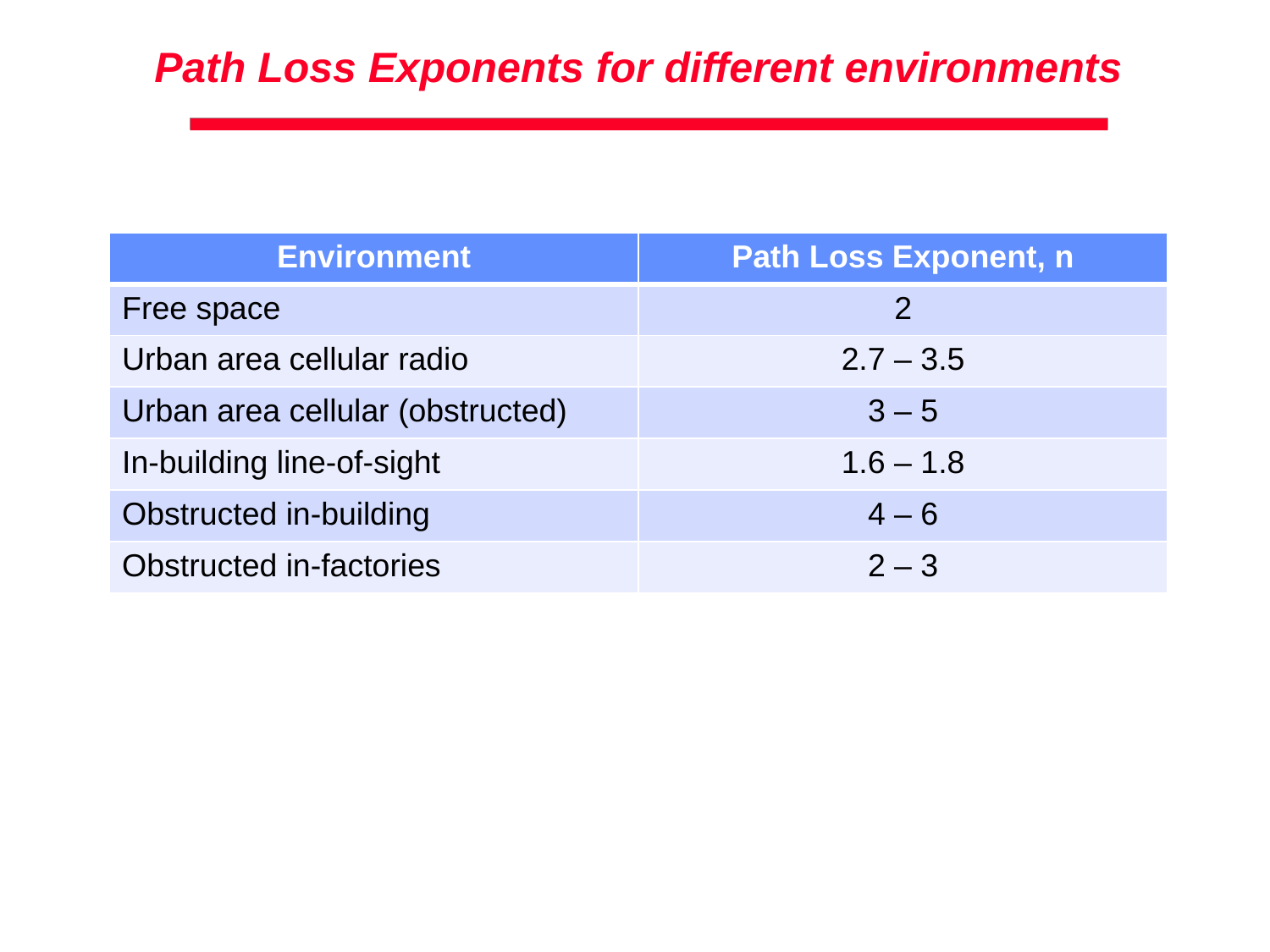

# Path Loss Exponents for different environments
| Environment | Path Loss Exponent, n |
| --- | --- |
| Free space | 2 |
| Urban area cellular radio | 2.7 – 3.5 |
| Urban area cellular (obstructed) | 3 – 5 |
| In-building line-of-sight | 1.6 – 1.8 |
| Obstructed in-building | 4 – 6 |
| Obstructed in-factories | 2 – 3 |